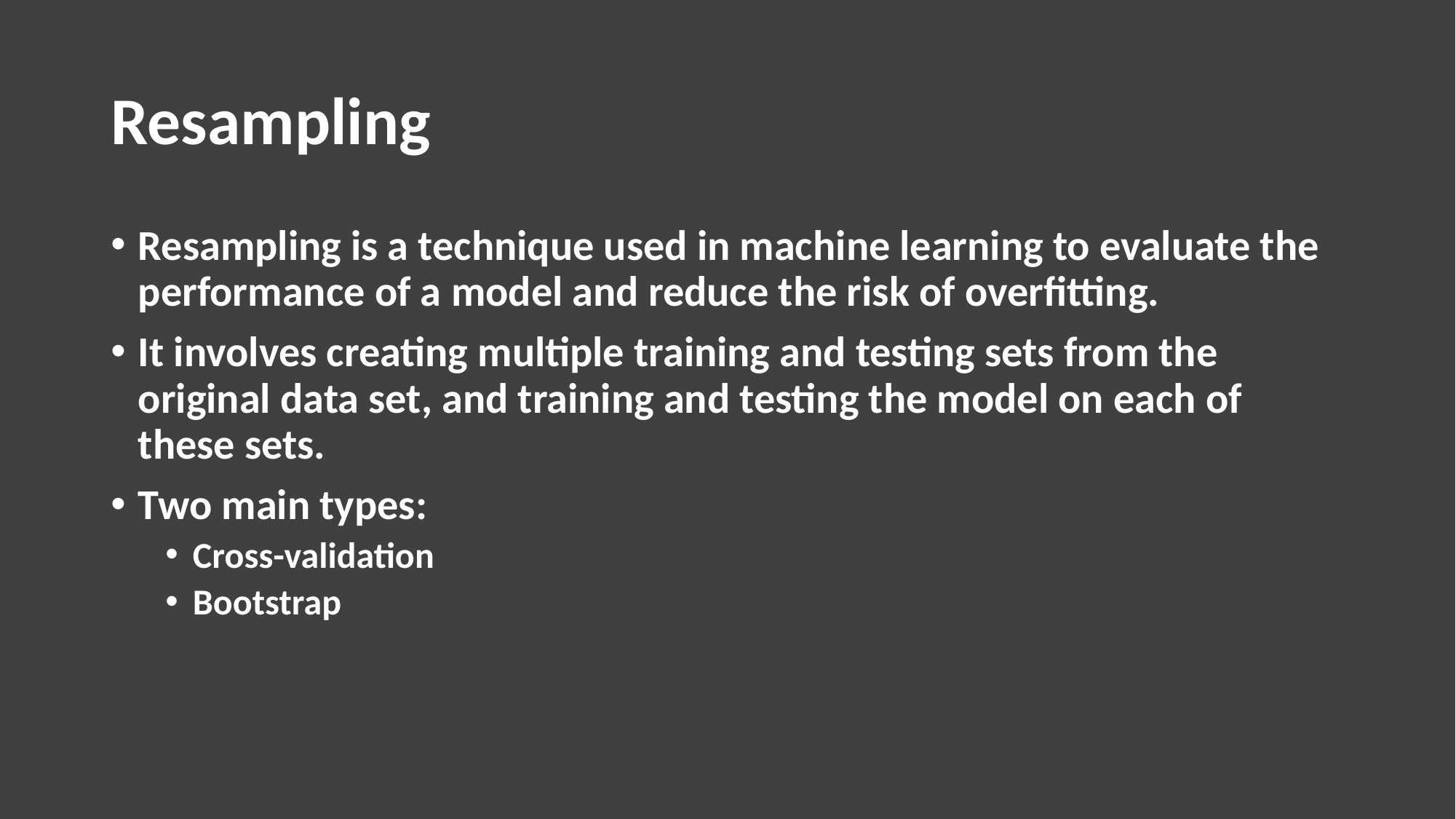

# Resampling
Resampling is a technique used in machine learning to evaluate the performance of a model and reduce the risk of overfitting.
It involves creating multiple training and testing sets from the original data set, and training and testing the model on each of these sets.
Two main types:
Cross-validation
Bootstrap